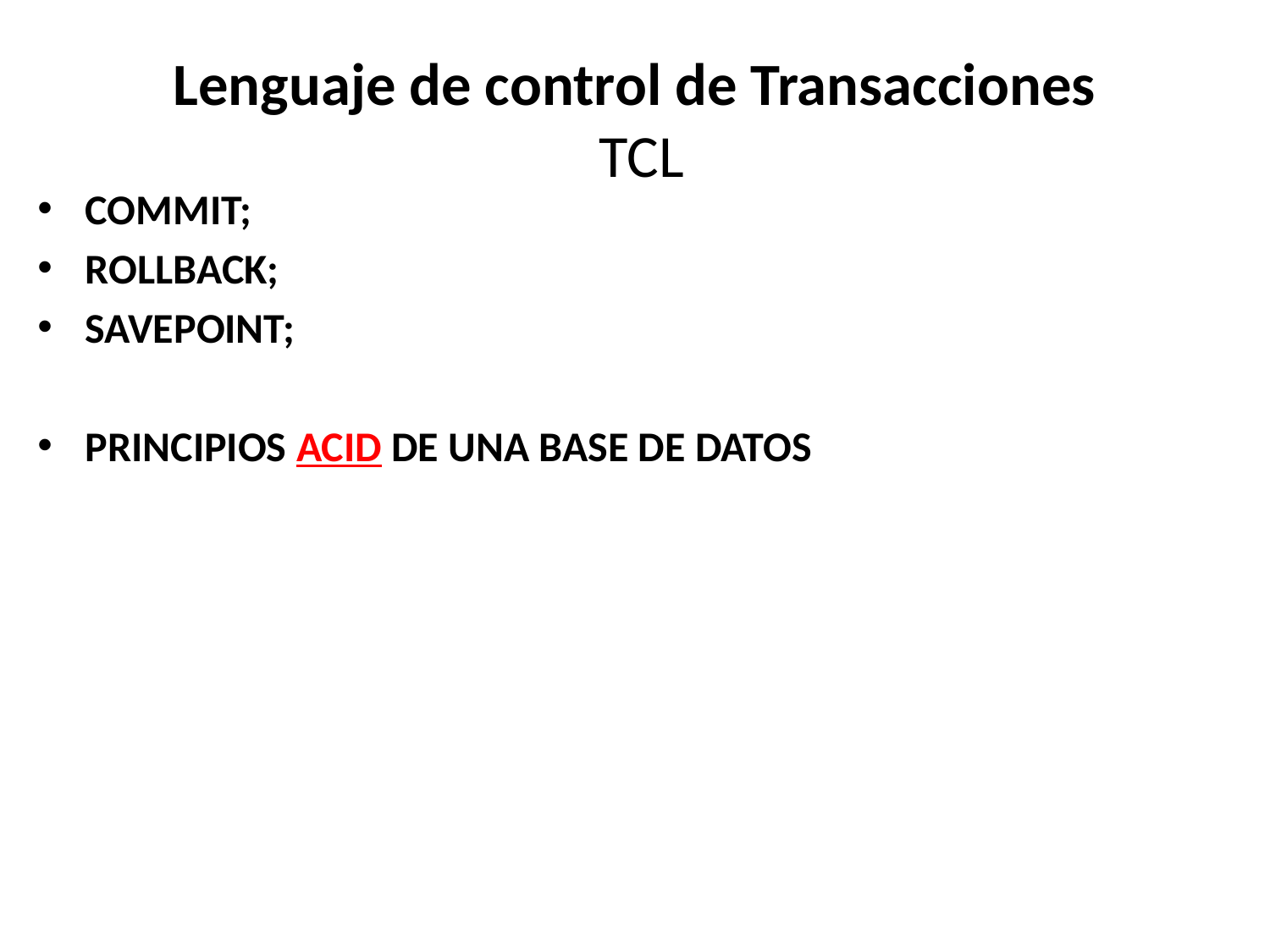

# Lenguaje de control de Transacciones TCL
COMMIT;
ROLLBACK;
SAVEPOINT;

PRINCIPIOS ACID DE UNA BASE DE DATOS